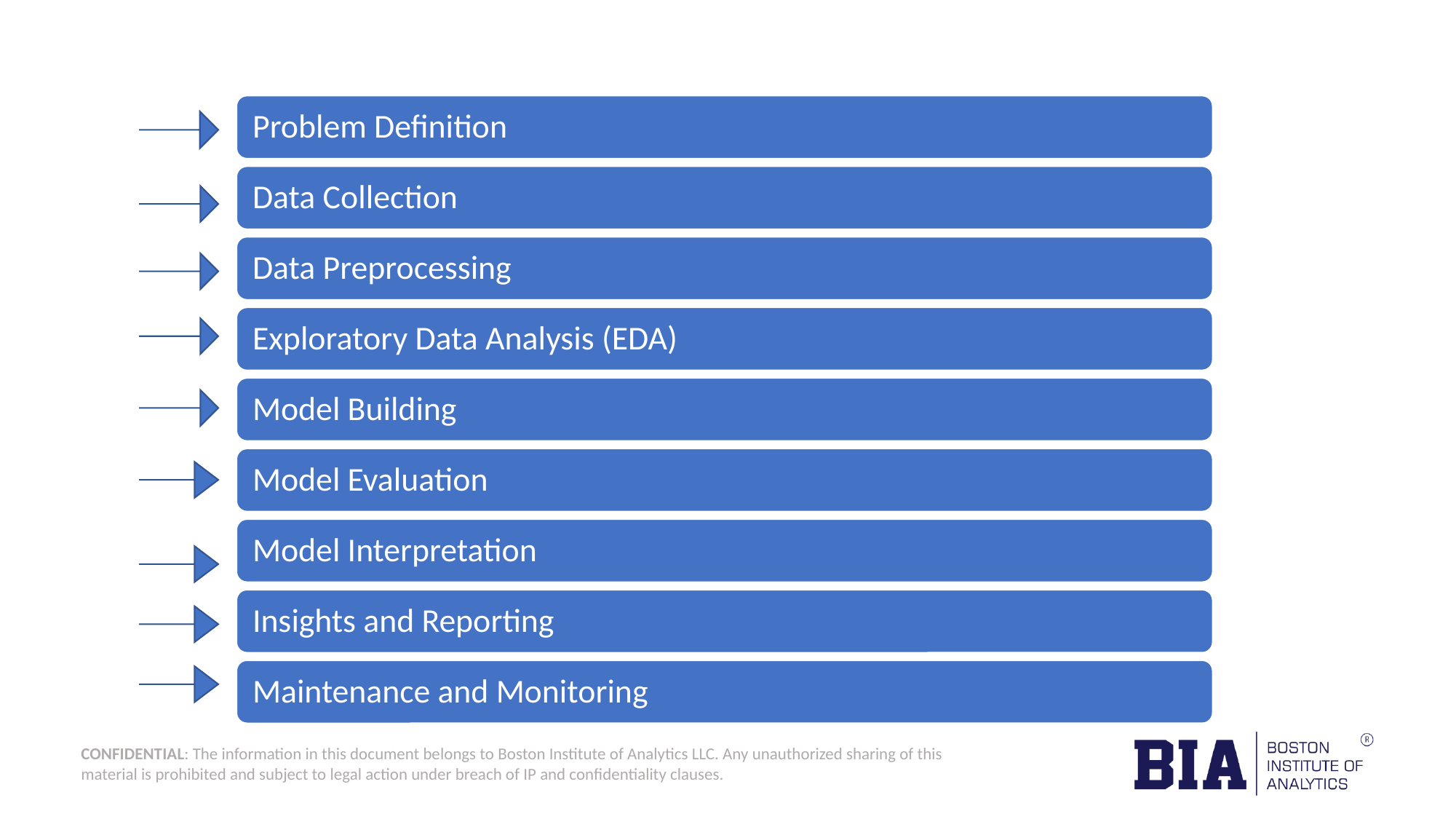

Problem Definition
Data Collection
Data Preprocessing
Exploratory Data Analysis (EDA)
Model Building
Model Evaluation
Model Interpretation
Insights and Reporting
Maintenance and Monitoring